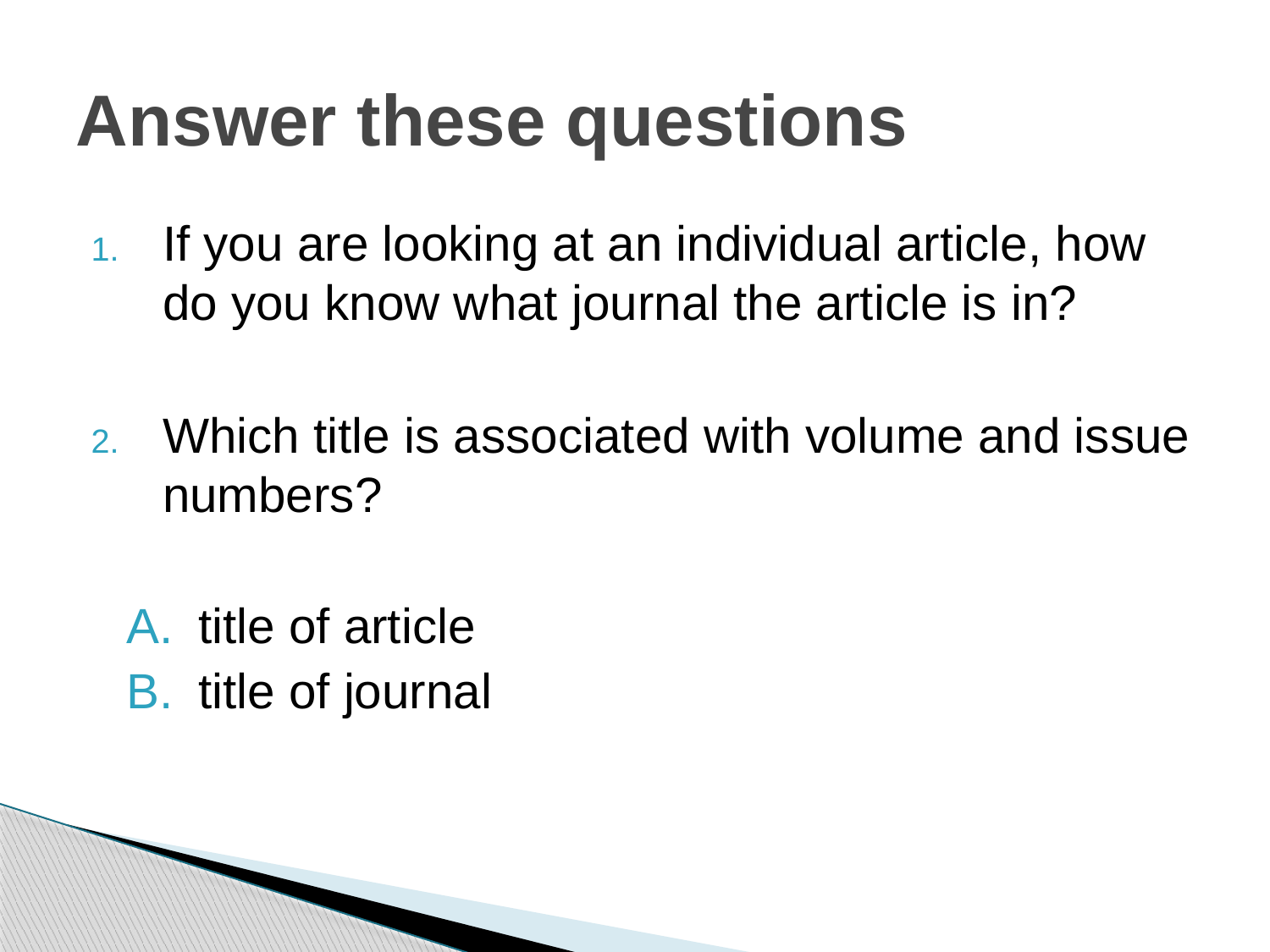

# Answer these questions
If you are looking at an individual article, how do you know what journal the article is in?

Which title is associated with volume and issue numbers?

title of article
title of journal